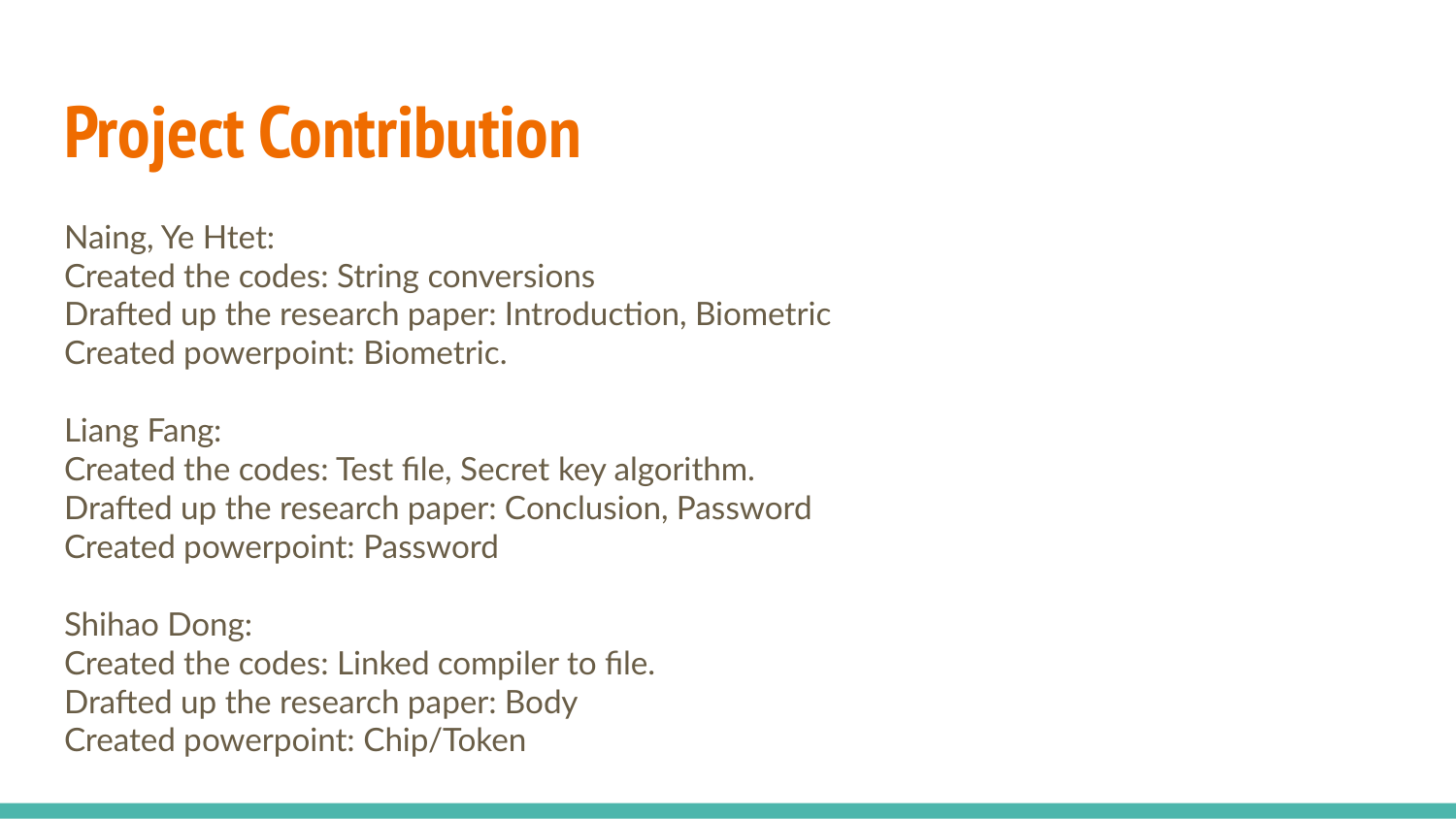

# Project Contribution
Naing, Ye Htet:
Created the codes: String conversions
Drafted up the research paper: Introduction, Biometric
Created powerpoint: Biometric.

Liang Fang:
Created the codes: Test file, Secret key algorithm.
Drafted up the research paper: Conclusion, Password
Created powerpoint: Password

Shihao Dong:
Created the codes: Linked compiler to file.
Drafted up the research paper: Body
Created powerpoint: Chip/Token